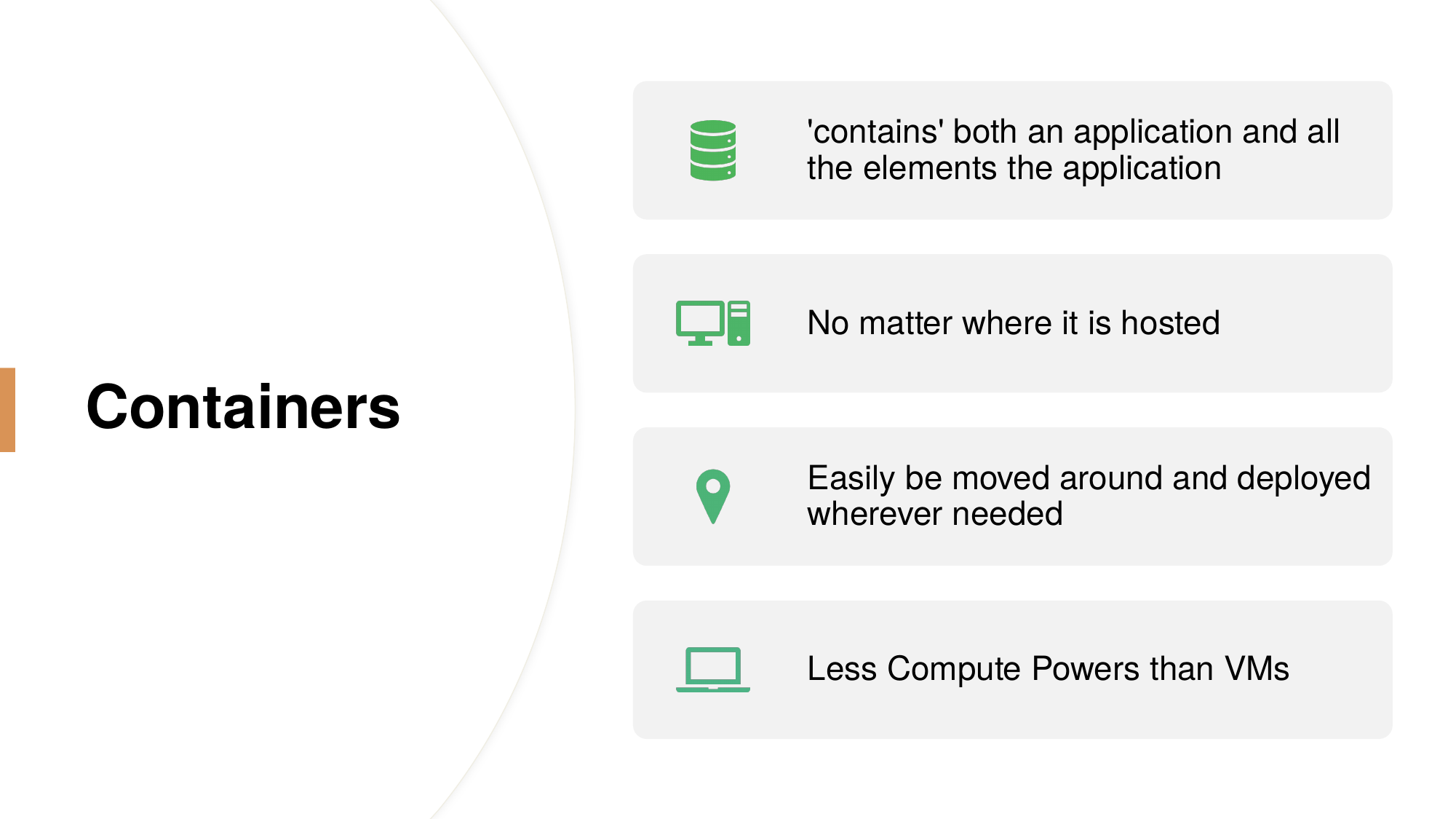

'contains' both an application and all the elements the application
No matter where it is hosted
Easily be moved around and deployed wherever needed
Less Compute Powers than VMs
# Containers